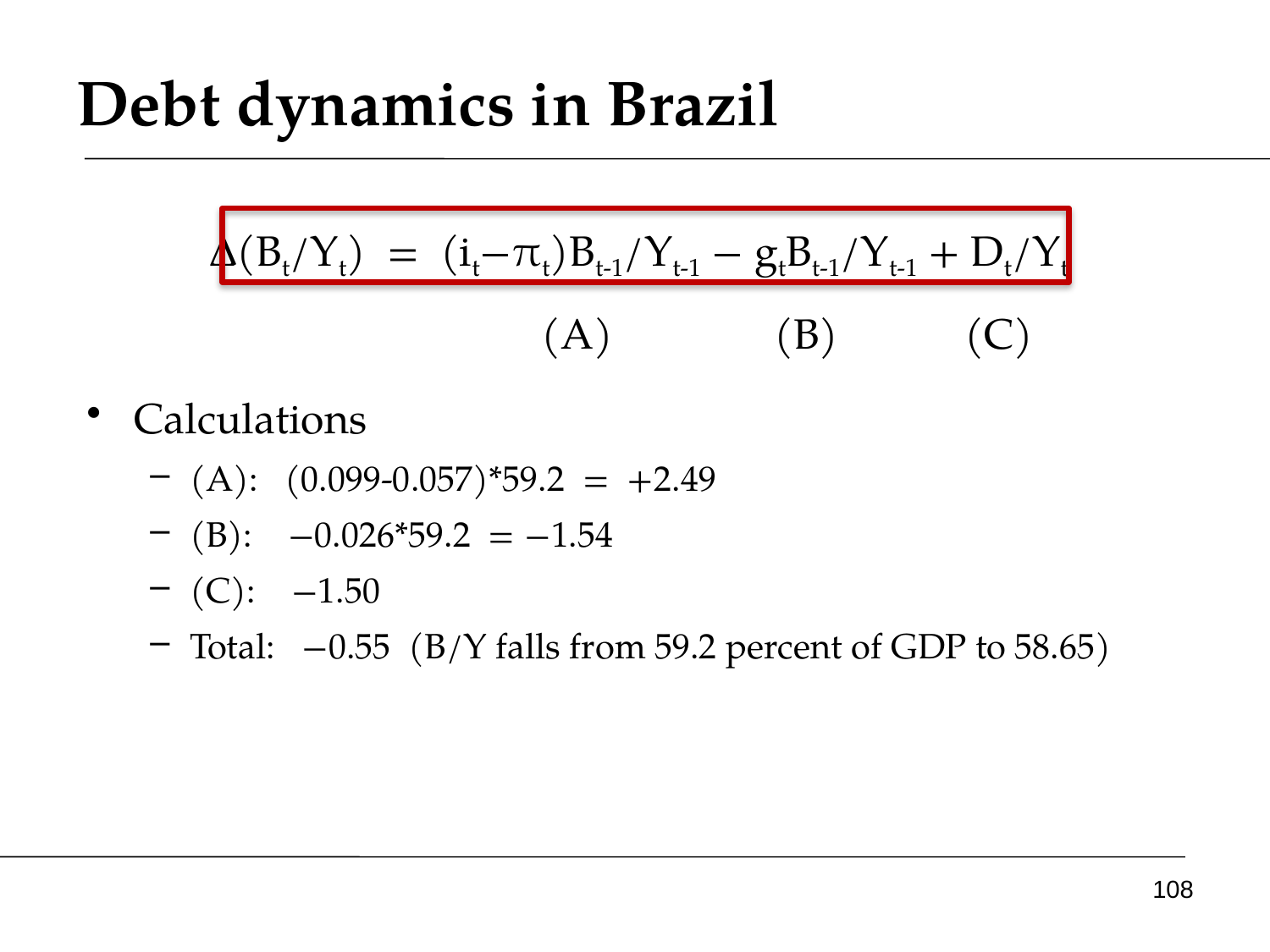

# Debt dynamics in Brazil

Δ(Bt/Yt)  =  (it−πt)Bt-1/Yt-1 − gtBt-1/Yt-1 + Dt/Yt

(A)	          (B)	    (C)
Calculations
(A):   (0.099-0.057)*59.2  =  +2.49
(B):    −0.026*59.2  = −1.54
(C):    −1.50
Total:   −0.55  (B/Y falls from 59.2 percent of GDP to 58.65)
108